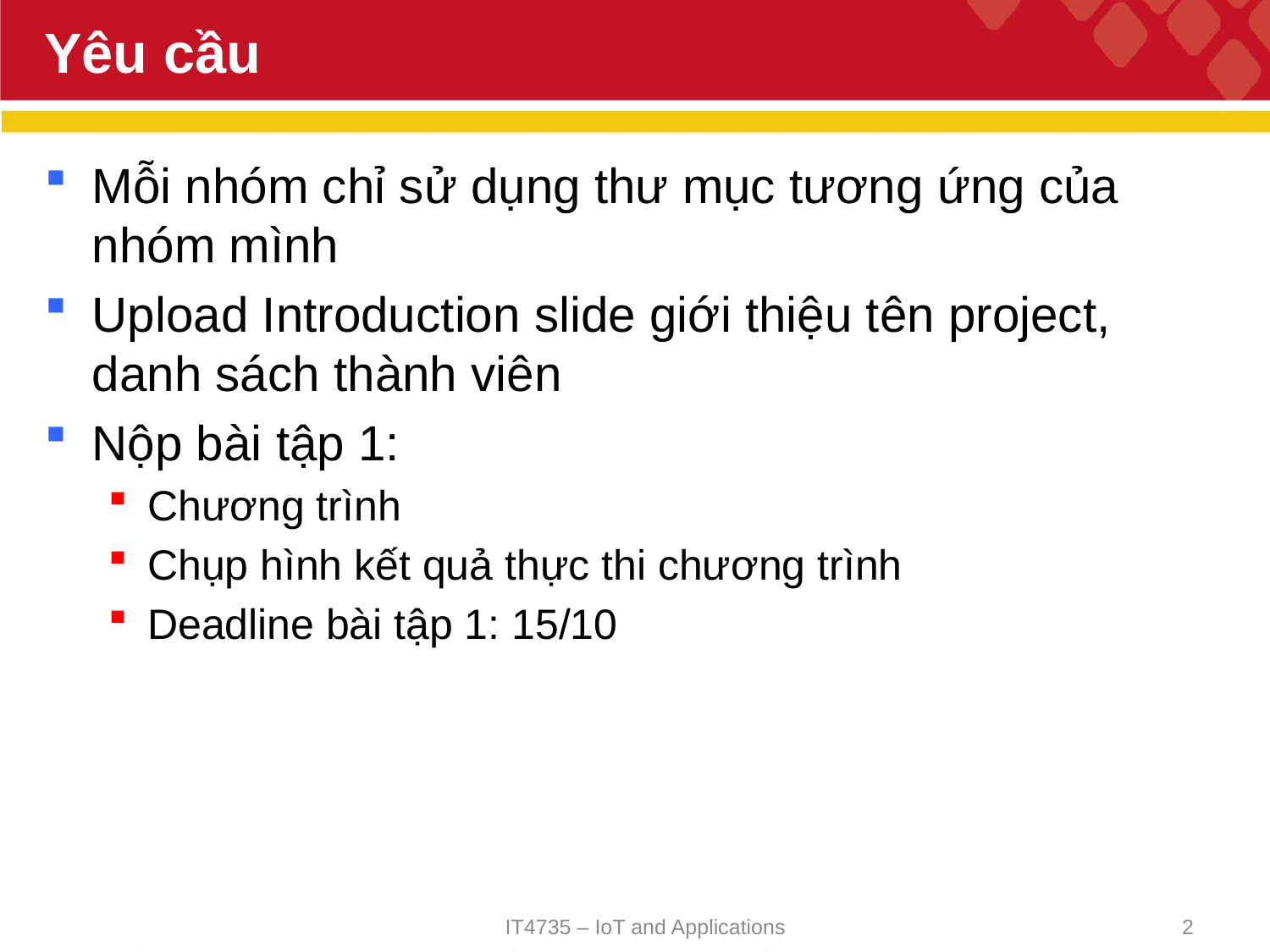

# Yêu cầu
Mỗi nhóm chỉ sử dụng thư mục tương ứng của nhóm mình
Upload Introduction slide giới thiệu tên project, danh sách thành viên
Nộp bài tập 1:
Chương trình
Chụp hình kết quả thực thi chương trình
Deadline bài tập 1: 15/10
IT4735 – IoT and Applications
2